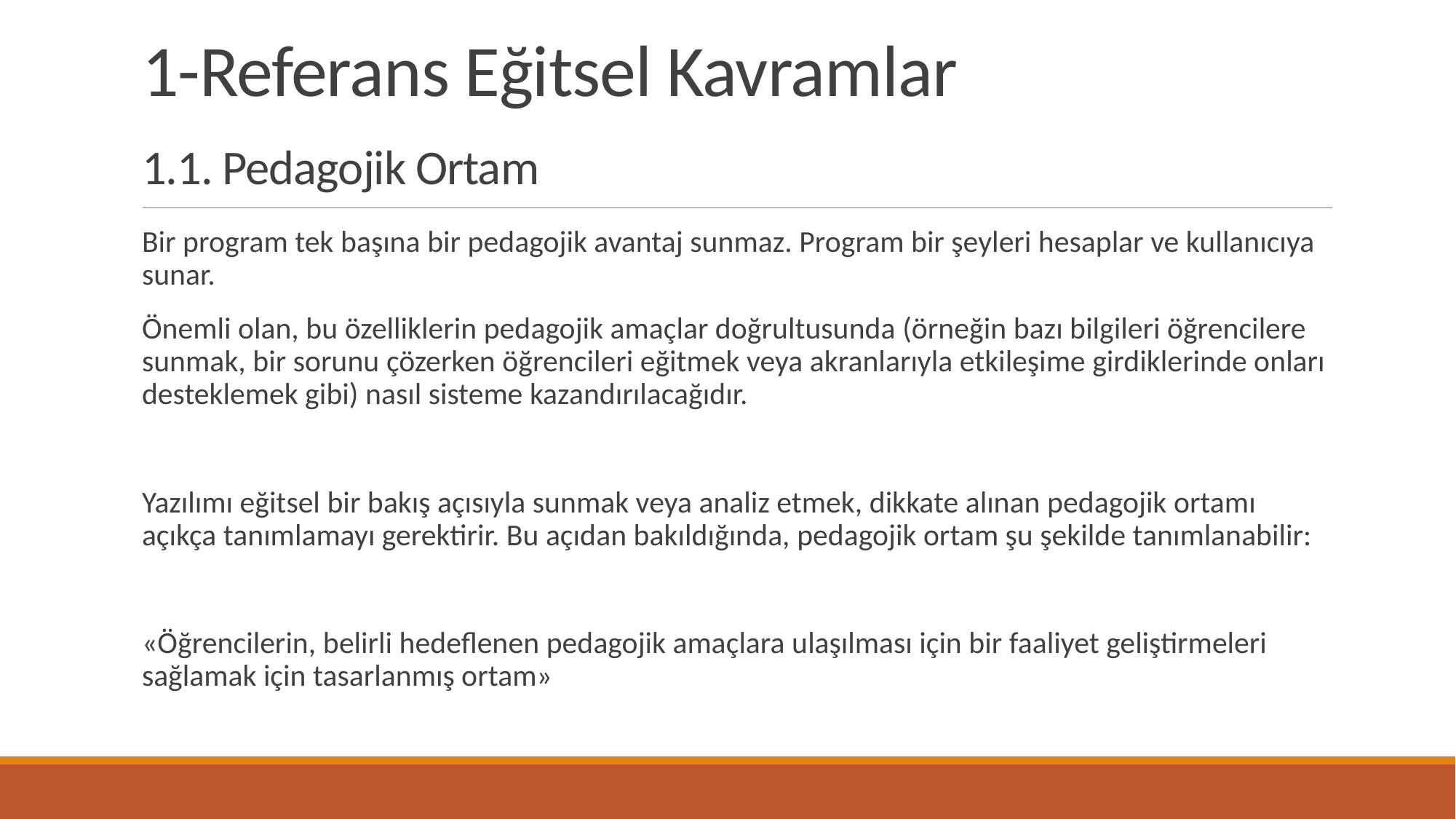

# 1-Referans Eğitsel Kavramlar
1.1. Pedagojik Ortam
Bir program tek başına bir pedagojik avantaj sunmaz. Program bir şeyleri hesaplar ve kullanıcıya sunar.
Önemli olan, bu özelliklerin pedagojik amaçlar doğrultusunda (örneğin bazı bilgileri öğrencilere sunmak, bir sorunu çözerken öğrencileri eğitmek veya akranlarıyla etkileşime girdiklerinde onları desteklemek gibi) nasıl sisteme kazandırılacağıdır.

Yazılımı eğitsel bir bakış açısıyla sunmak veya analiz etmek, dikkate alınan pedagojik ortamı açıkça tanımlamayı gerektirir. Bu açıdan bakıldığında, pedagojik ortam şu şekilde tanımlanabilir:

«Öğrencilerin, belirli hedeflenen pedagojik amaçlara ulaşılması için bir faaliyet geliştirmeleri sağlamak için tasarlanmış ortam»